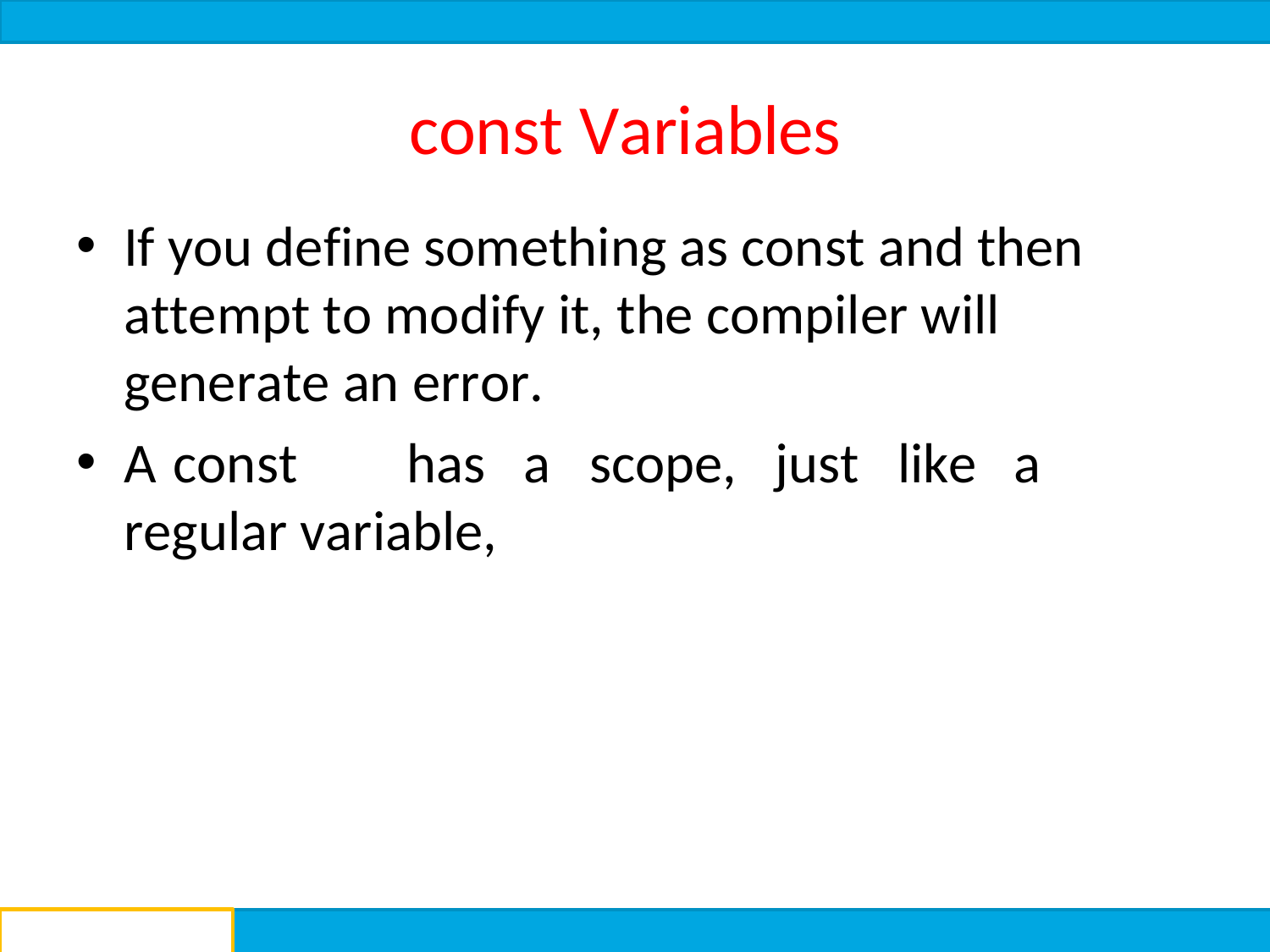

# const Variables
If you define something as const and then attempt to modify it, the compiler will generate an error.
A	const	has	a	scope,	just	like	a	regular variable,